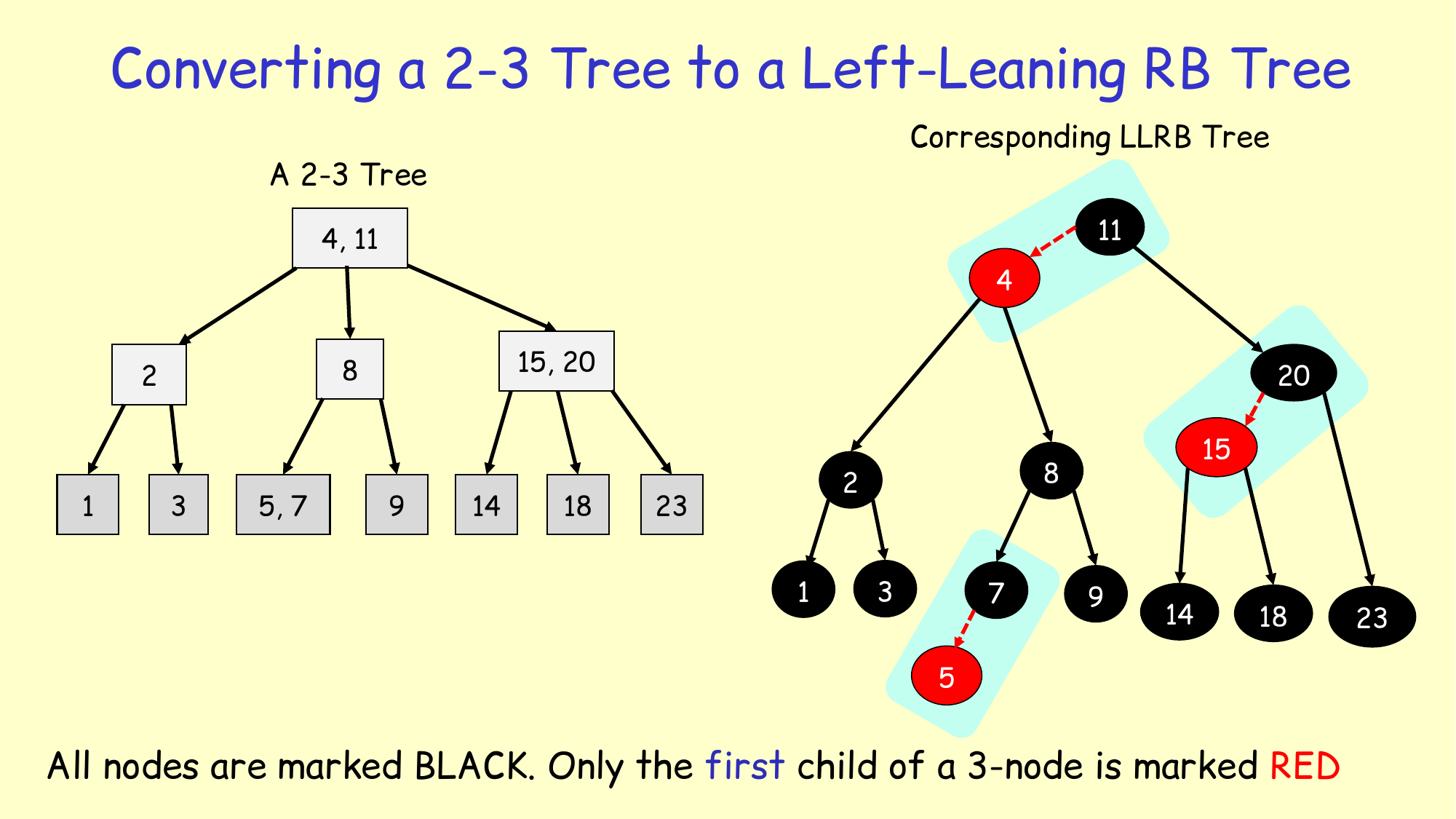

# Converting a 2-3 Tree to a Left-Leaning RB Tree
Corresponding LLRB Tree
A 2-3 Tree

11
4, 11
4
15, 20
8
2
20

15
8
2
1
3
5, 7
9
14
18
23
3
1
7
9

14
18
23
5
All nodes are marked BLACK. Only the first child of a 3-node is marked RED